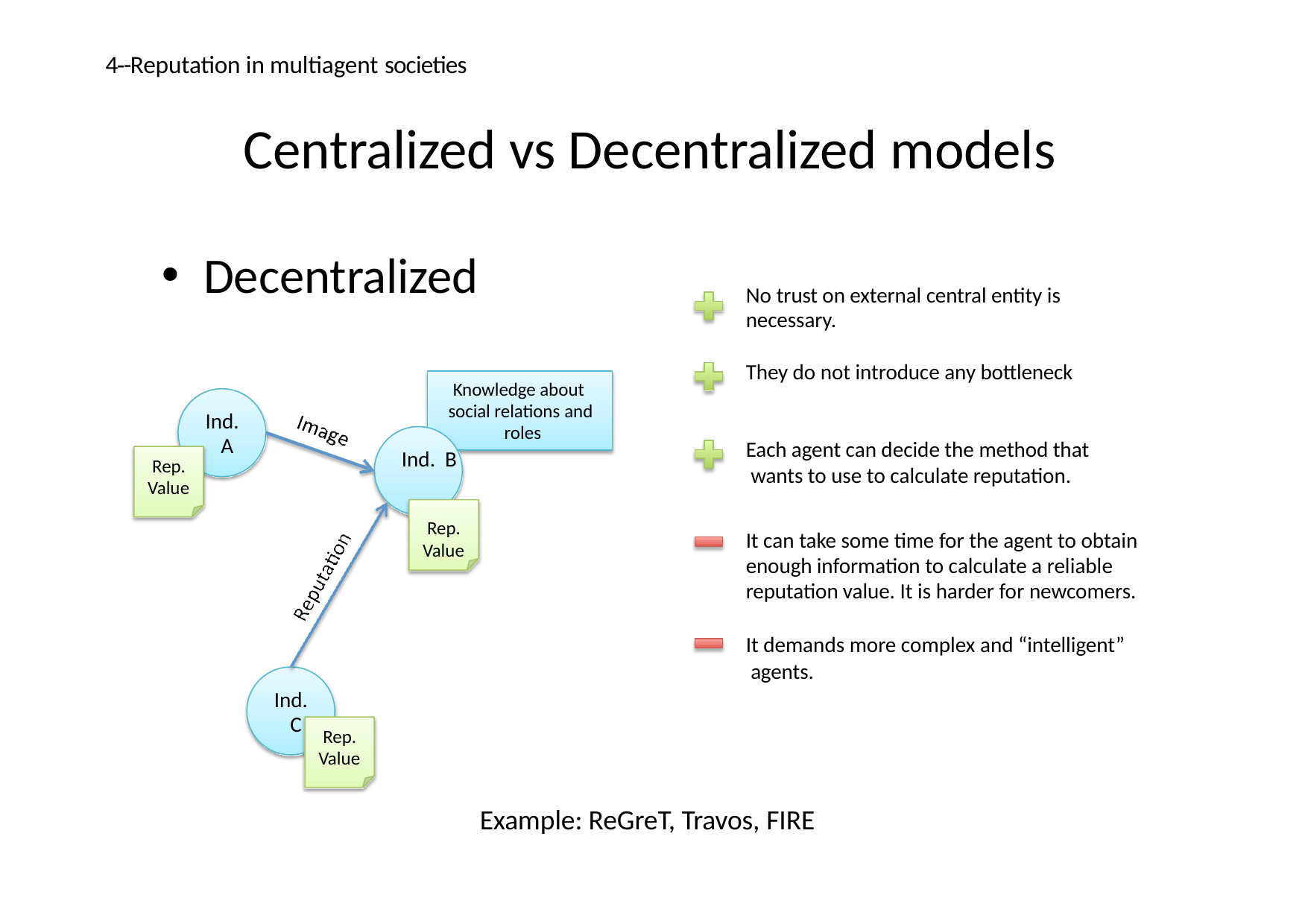

4 -­‐ Reputation in multiagent societies
# Centralized vs Decentralized models
Decentralized
No trust on external central entity is  necessary.

They do not introduce any bottleneck

Knowledge about  social relations and  roles

Ind.  A

Each agent can decide the method that  wants to use to calculate reputation.

Ind.  B

Rep.  Value
Rep.  Value

It can take some time for the agent to obtain  enough information to calculate a reliable  reputation value. It is harder for newcomers.

It demands more complex and “intelligent”  agents.

Ind.  C

Rep.  Value
Example: ReGreT, Travos, FIRE